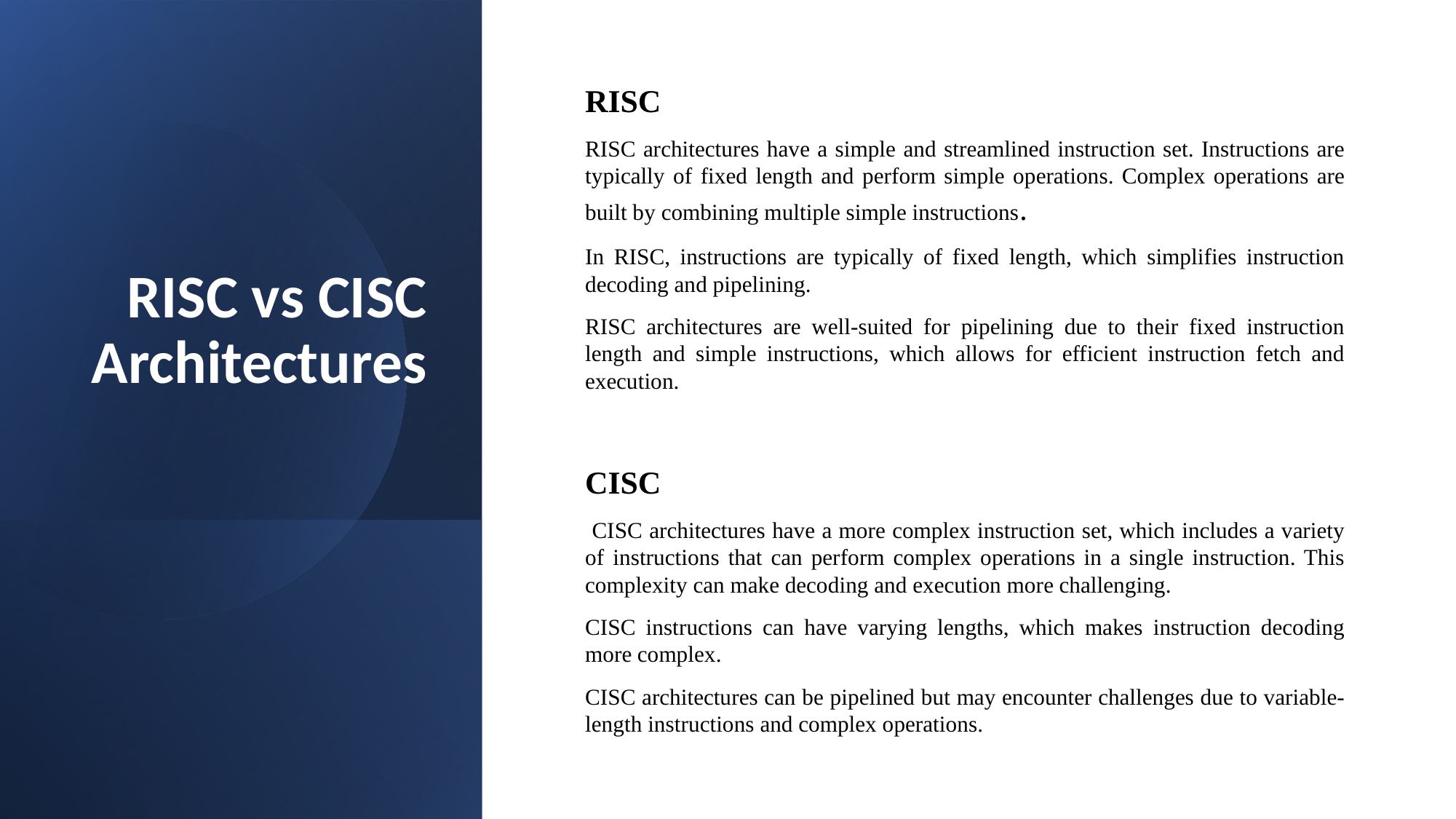

RISC vs CISC Architectures
RISC
RISC architectures have a simple and streamlined instruction set. Instructions are typically of fixed length and perform simple operations. Complex operations are built by combining multiple simple instructions.
In RISC, instructions are typically of fixed length, which simplifies instruction decoding and pipelining.
RISC architectures are well-suited for pipelining due to their fixed instruction length and simple instructions, which allows for efficient instruction fetch and execution.

CISC
 CISC architectures have a more complex instruction set, which includes a variety of instructions that can perform complex operations in a single instruction. This complexity can make decoding and execution more challenging.
CISC instructions can have varying lengths, which makes instruction decoding more complex.
CISC architectures can be pipelined but may encounter challenges due to variable-length instructions and complex operations.